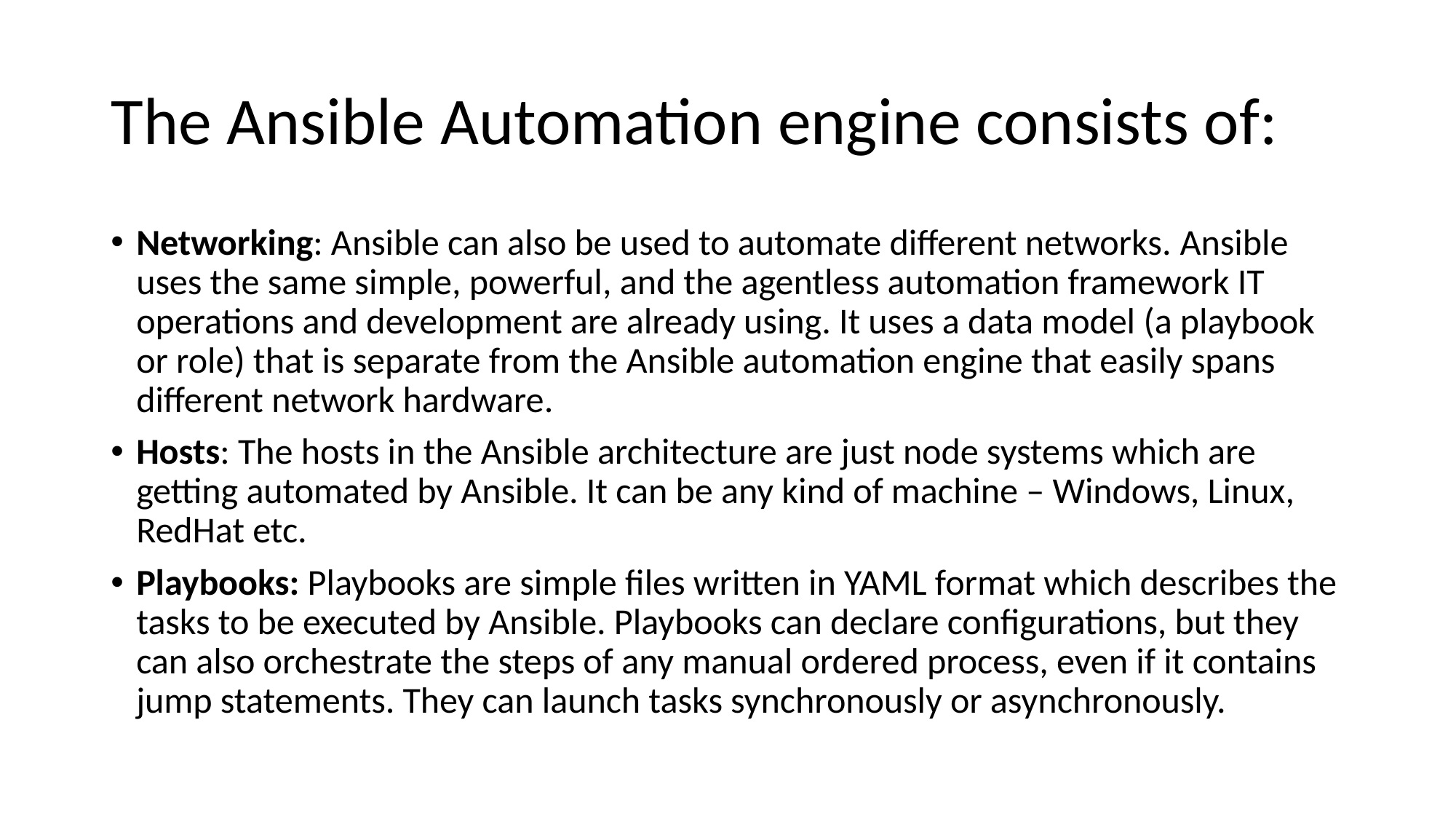

# The Ansible Automation engine consists of:
Networking: Ansible can also be used to automate different networks. Ansible uses the same simple, powerful, and the agentless automation framework IT operations and development are already using. It uses a data model (a playbook or role) that is separate from the Ansible automation engine that easily spans different network hardware.
Hosts: The hosts in the Ansible architecture are just node systems which are getting automated by Ansible. It can be any kind of machine – Windows, Linux, RedHat etc.
Playbooks: Playbooks are simple files written in YAML format which describes the tasks to be executed by Ansible. Playbooks can declare configurations, but they can also orchestrate the steps of any manual ordered process, even if it contains jump statements. They can launch tasks synchronously or asynchronously.